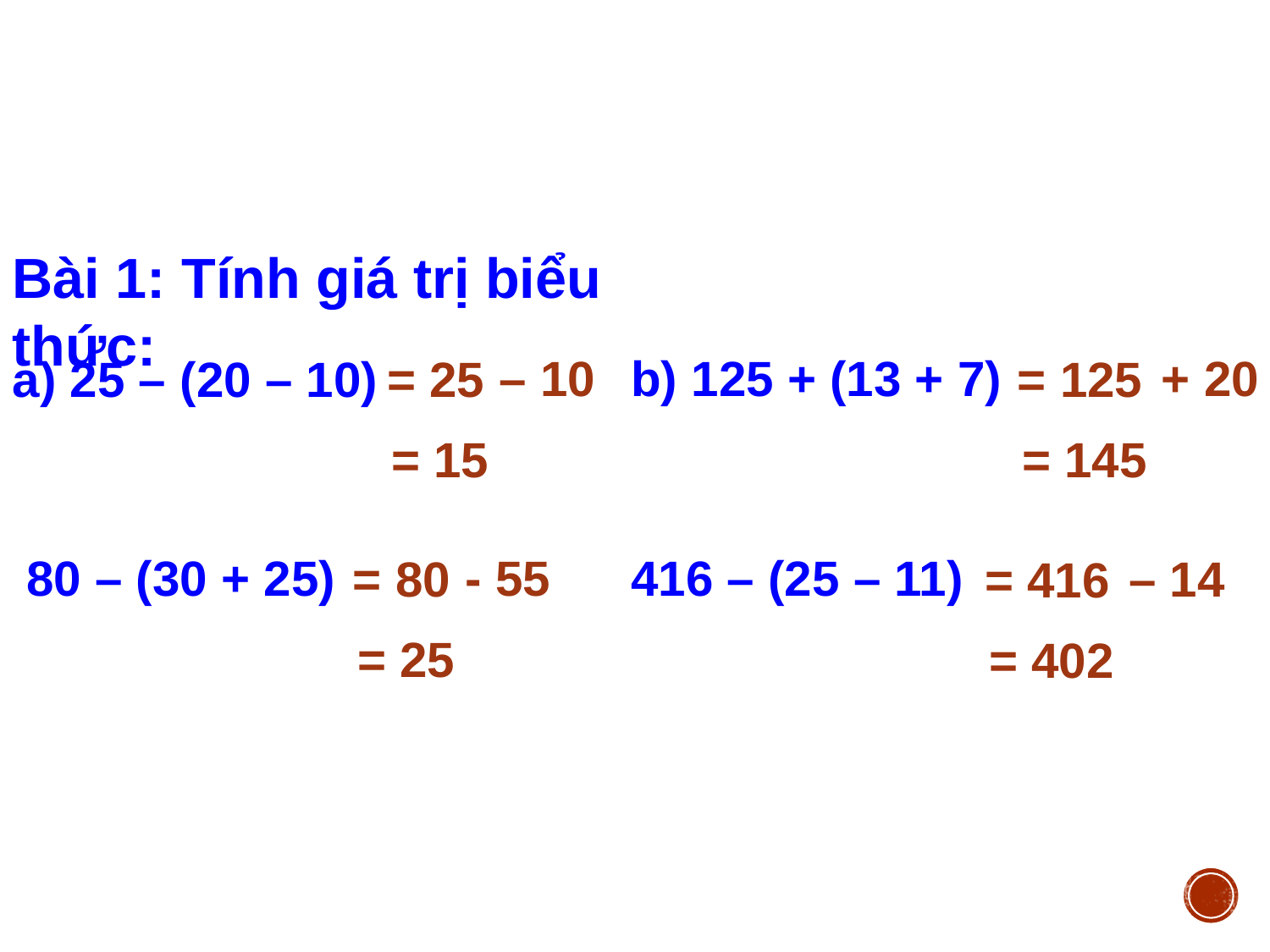

Bài 1: Tính giá trị biểu thức:

– 10
b) 125 + (13 + 7)
+ 20
a) 25 – (20 – 10)
 = 25
 = 125
= 15
= 145
 80 – (30 + 25)
- 55
416 – (25 – 11)
 = 80
– 14
 = 416
= 25
= 402